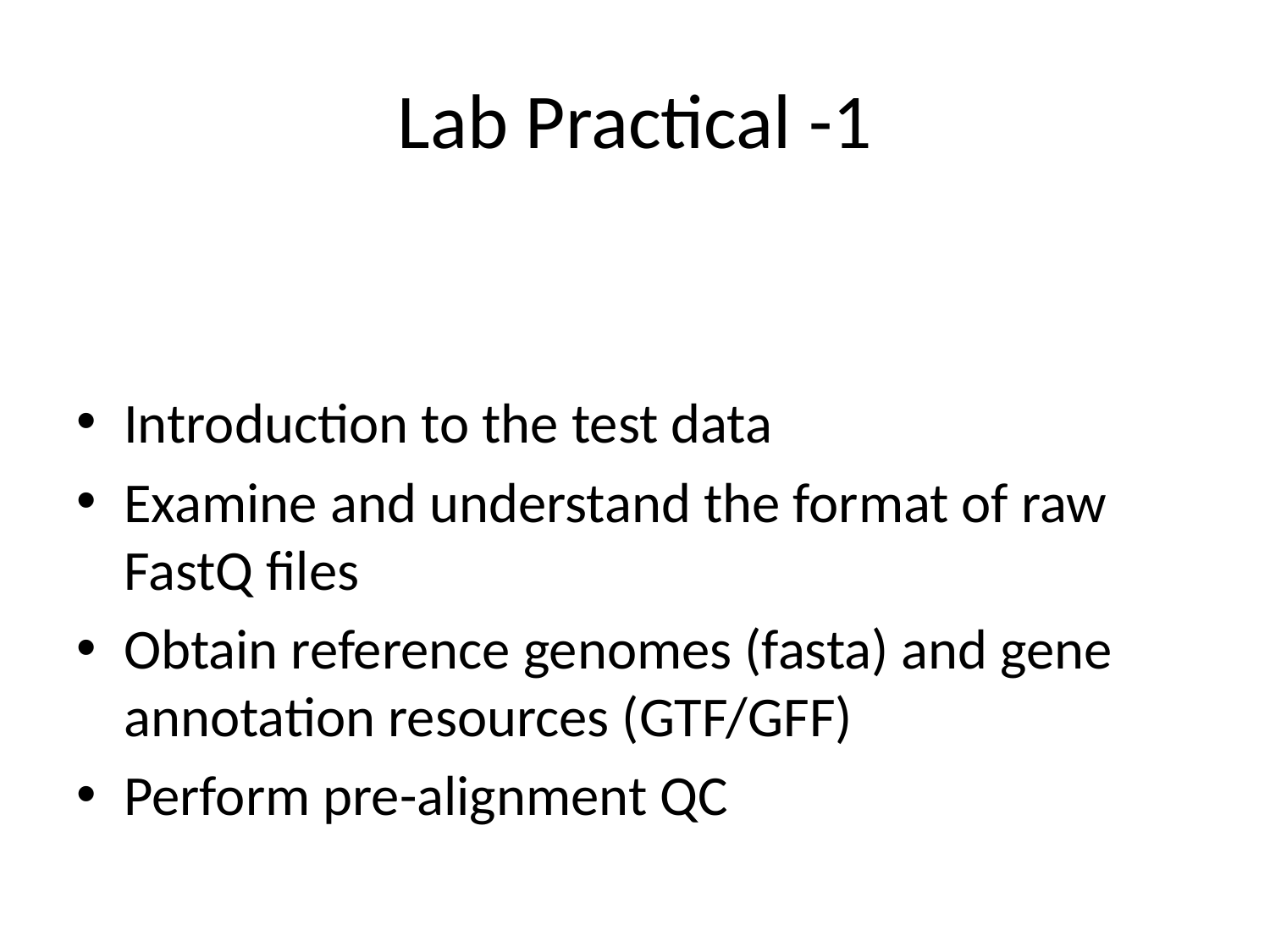

# Lab Practical -1

Introduction to the test data
Examine and understand the format of raw FastQ files
Obtain reference genomes (fasta) and gene annotation resources (GTF/GFF)
Perform pre-alignment QC